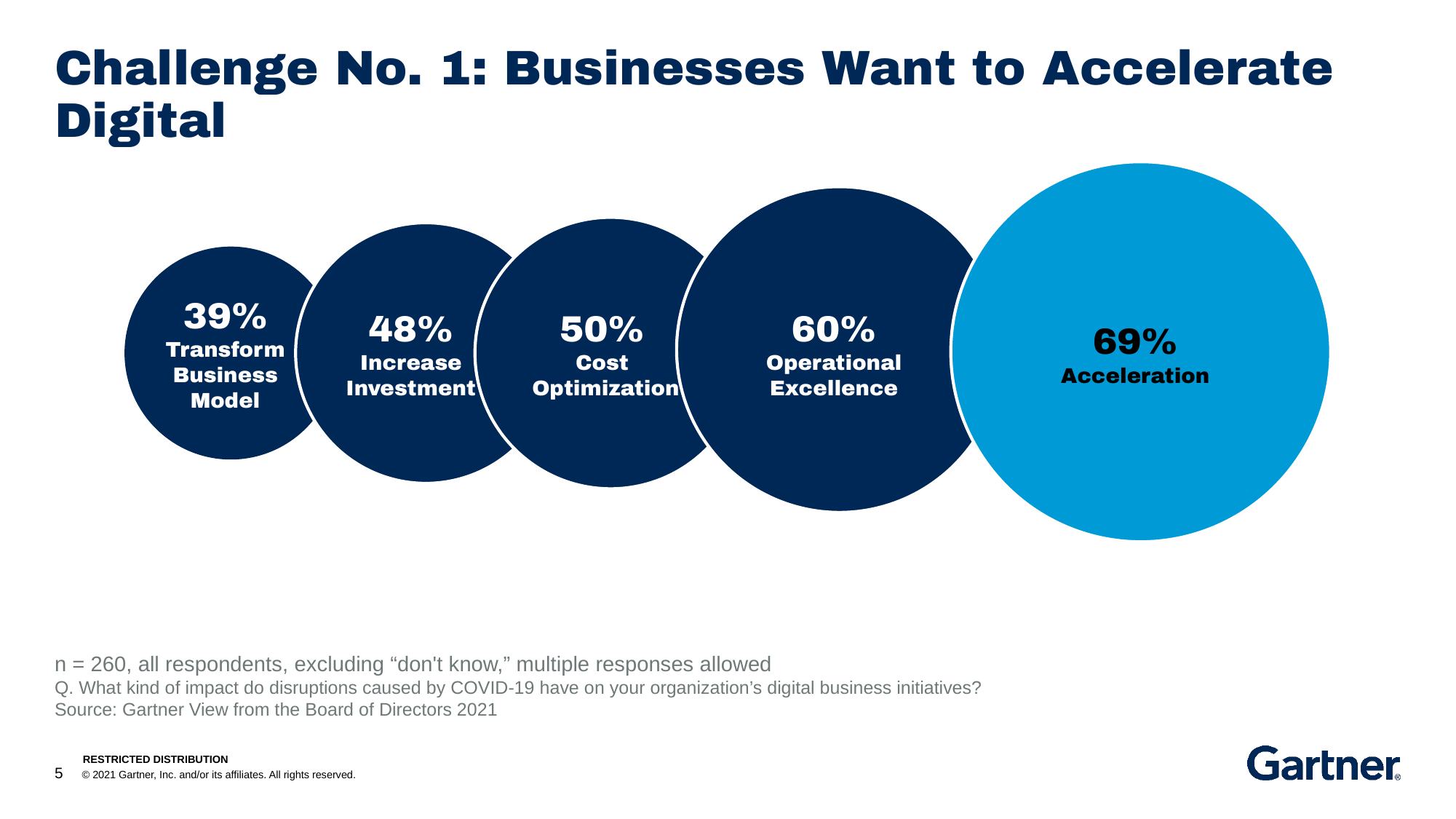

# Challenge No. 1: Businesses Want to Accelerate Digital

39%
Transform
Business
Model
48%
Increase
Investment
50%
Cost
 Optimization
60%
Operational
Excellence
69%
Acceleration
n = 260, all respondents, excluding “don't know,” multiple responses allowed
Q. What kind of impact do disruptions caused by COVID-19 have on your organization’s digital business initiatives?
Source: Gartner View from the Board of Directors 2021